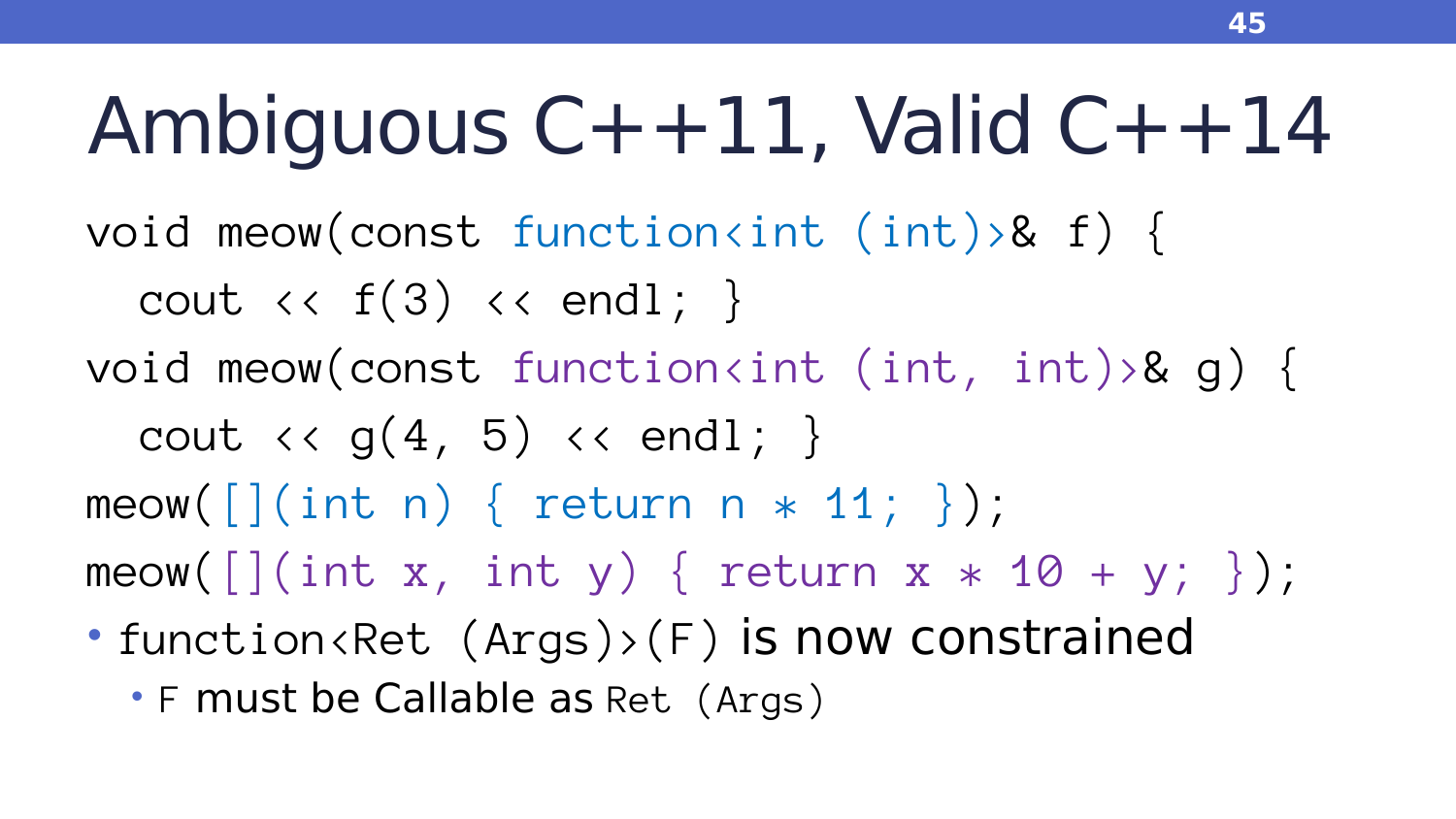

45
# Ambiguous C++11, Valid C++14
void meow(const function<int (int)>& f) {
  cout << f(3) << endl; }
void meow(const function<int (int, int)>& g) {
  cout << g(4, 5) << endl; }
meow([](int n) { return n * 11; });
meow([](int x, int y) { return x * 10 + y; });
function<Ret (Args)>(F) is now constrained
F must be Callable as Ret (Args)